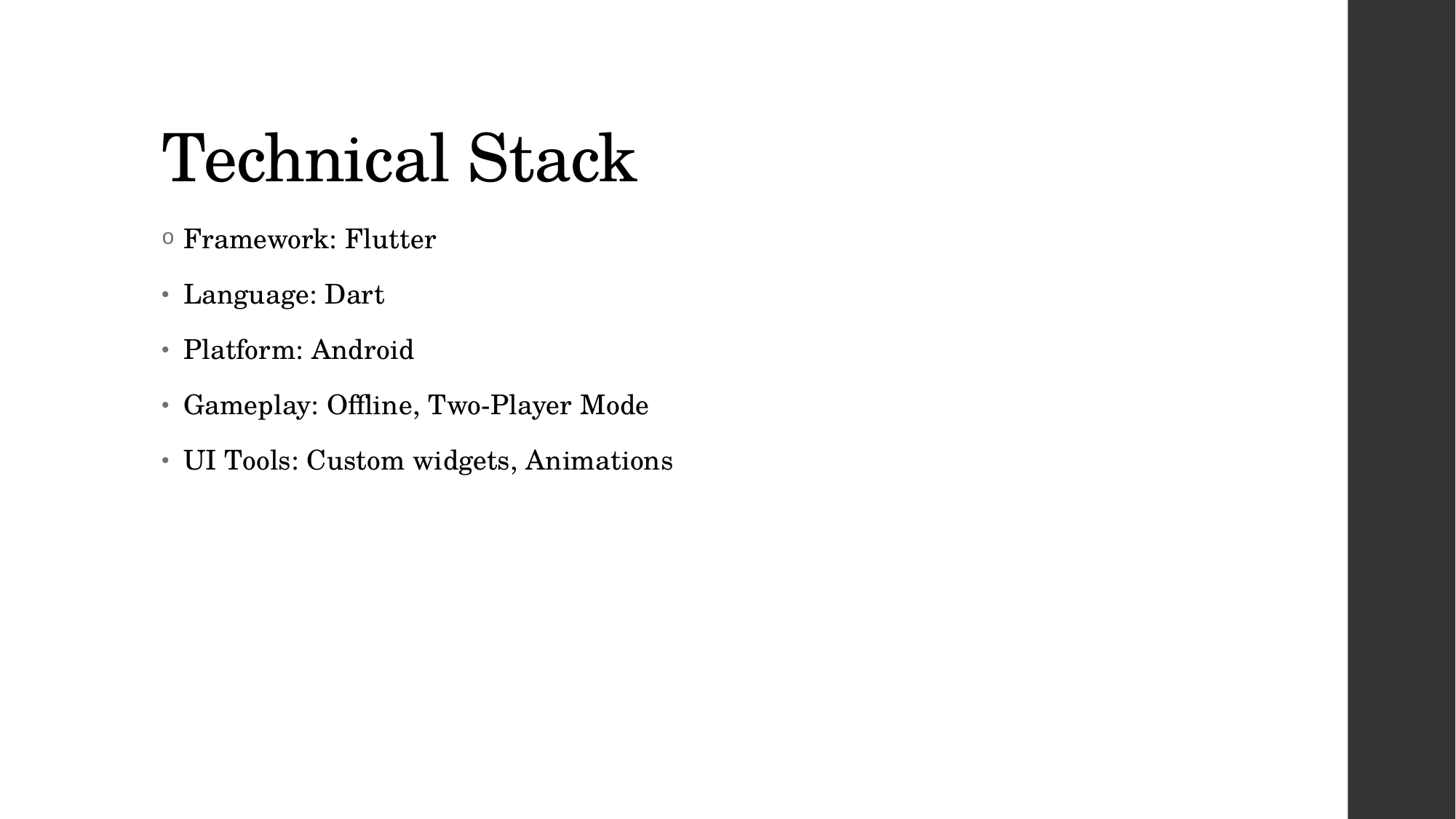

# Technical Stack
Framework: Flutter
Language: Dart
Platform: Android
Gameplay: Offline, Two-Player Mode
UI Tools: Custom widgets, Animations